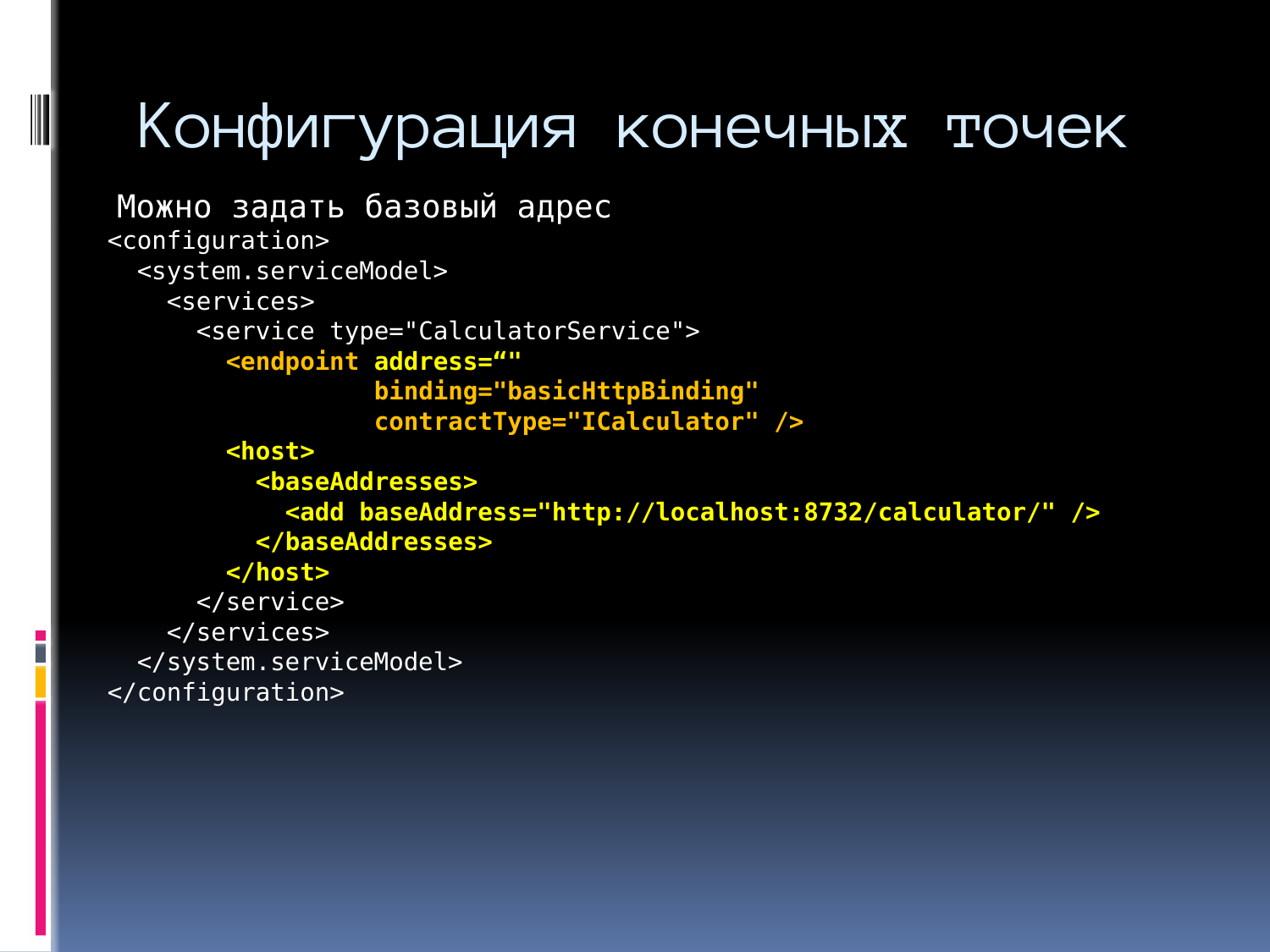

# Конфигурация конечных точек
Можно задать базовый адрес
<configuration>
  <system.serviceModel>
    <services>
      <service type="CalculatorService">
        <endpoint address=“"
                  binding="basicHttpBinding"
                  contractType="ICalculator" />
        <host>
          <baseAddresses>
            <add baseAddress="http://localhost:8732/calculator/" />
          </baseAddresses>
        </host>
      </service>
    </services>
  </system.serviceModel>
</configuration>